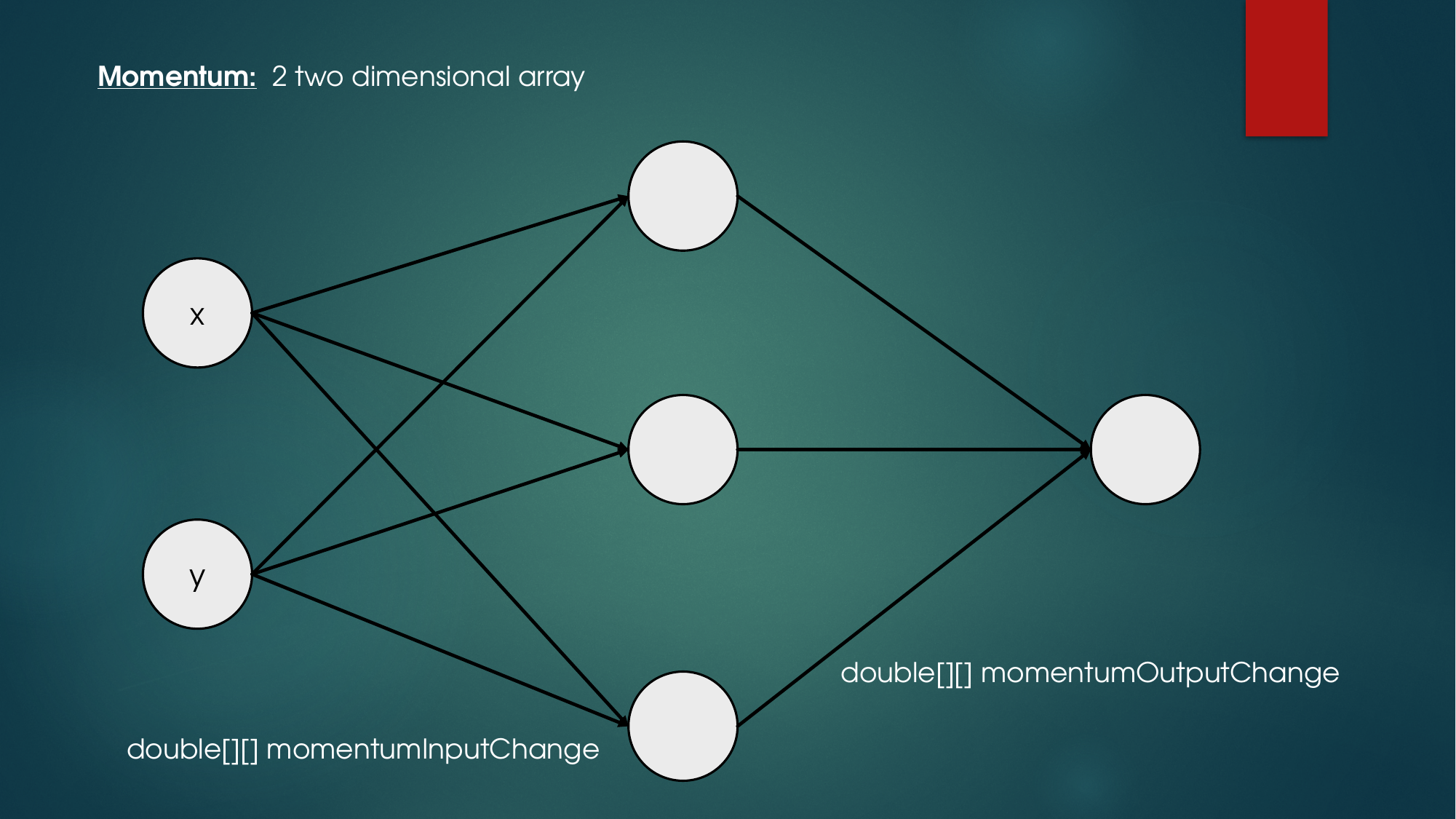

Momentum:  2 two dimensional array

x

y
double[][] momentumOutputChange

double[][] momentumInputChange